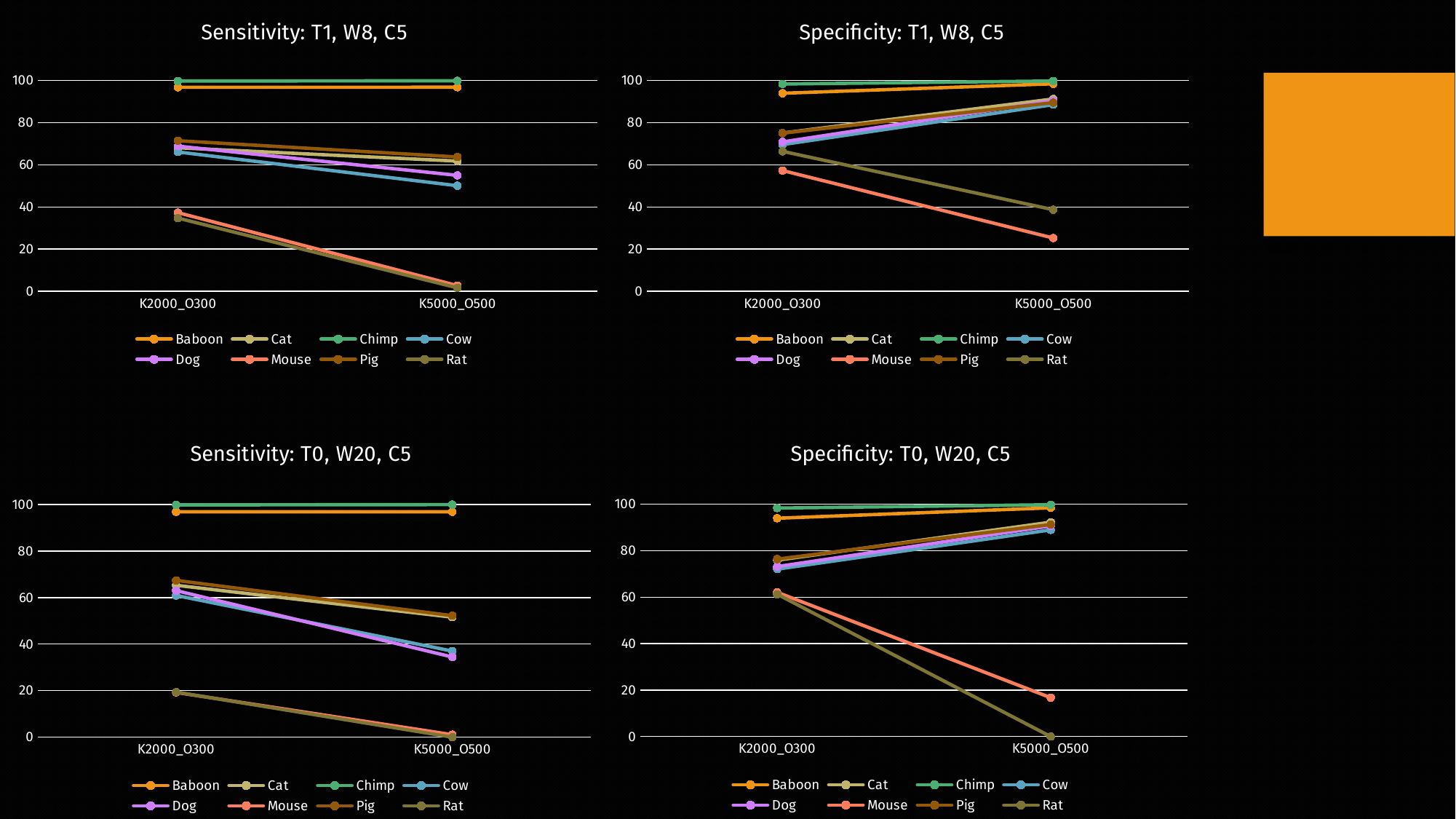

### Chart: Sensitivity: T1, W8, C5

| Category | Baboon | Cat | Chimp | Cow | Dog | Mouse | Pig | Rat |
|---|---|---|---|---|---|---|---|---|
| K2000_O300 | 96.8137 | 68.1124 | 99.7707 | 66.1253 | 68.8939 | 37.3081 | 71.4571 | 34.7247 |
| K5000_O500 | 96.8313 | 61.8019 | 99.9019 | 50.1029 | 55.011 | 2.68698 | 63.7574 | 1.6364 |

### Chart: Specificity: T1, W8, C5

| Category | Baboon | Cat | Chimp | Cow | Dog | Mouse | Pig | Rat |
|---|---|---|---|---|---|---|---|---|
| K2000_O300 | 93.9754 | 75.1125 | 98.3663 | 69.6175 | 70.8948 | 57.2986 | 75.0559 | 66.4319 |
| K5000_O500 | 98.463 | 91.2607 | 99.7966 | 88.5771 | 90.4641 | 25.2683 | 89.5293 | 38.7049 |

### Chart: Sensitivity: T0, W20, C5

| Category | Baboon | Cat | Chimp | Cow | Dog | Mouse | Pig | Rat |
|---|---|---|---|---|---|---|---|---|
| K2000_O300 | 96.8137 | 65.2503 | 99.7707 | 60.8845 | 62.9809 | 19.2146 | 67.3565 | 19.355 |
| K5000_O500 | 96.8313 | 51.5559 | 99.9019 | 36.9776 | 34.4343 | 1.05896 | 52.2061 | 0.0 |

### Chart: Specificity: T0, W20, C5

| Category | Baboon | Cat | Chimp | Cow | Dog | Mouse | Pig | Rat |
|---|---|---|---|---|---|---|---|---|
| K2000_O300 | 93.9754 | 75.9364 | 98.3663 | 72.0728 | 73.1692 | 62.1037 | 76.3921 | 61.2631 |
| K5000_O500 | 98.463 | 92.2838 | 99.7966 | 88.9711 | 90.6623 | 16.7242 | 91.2854 | 0.0 |